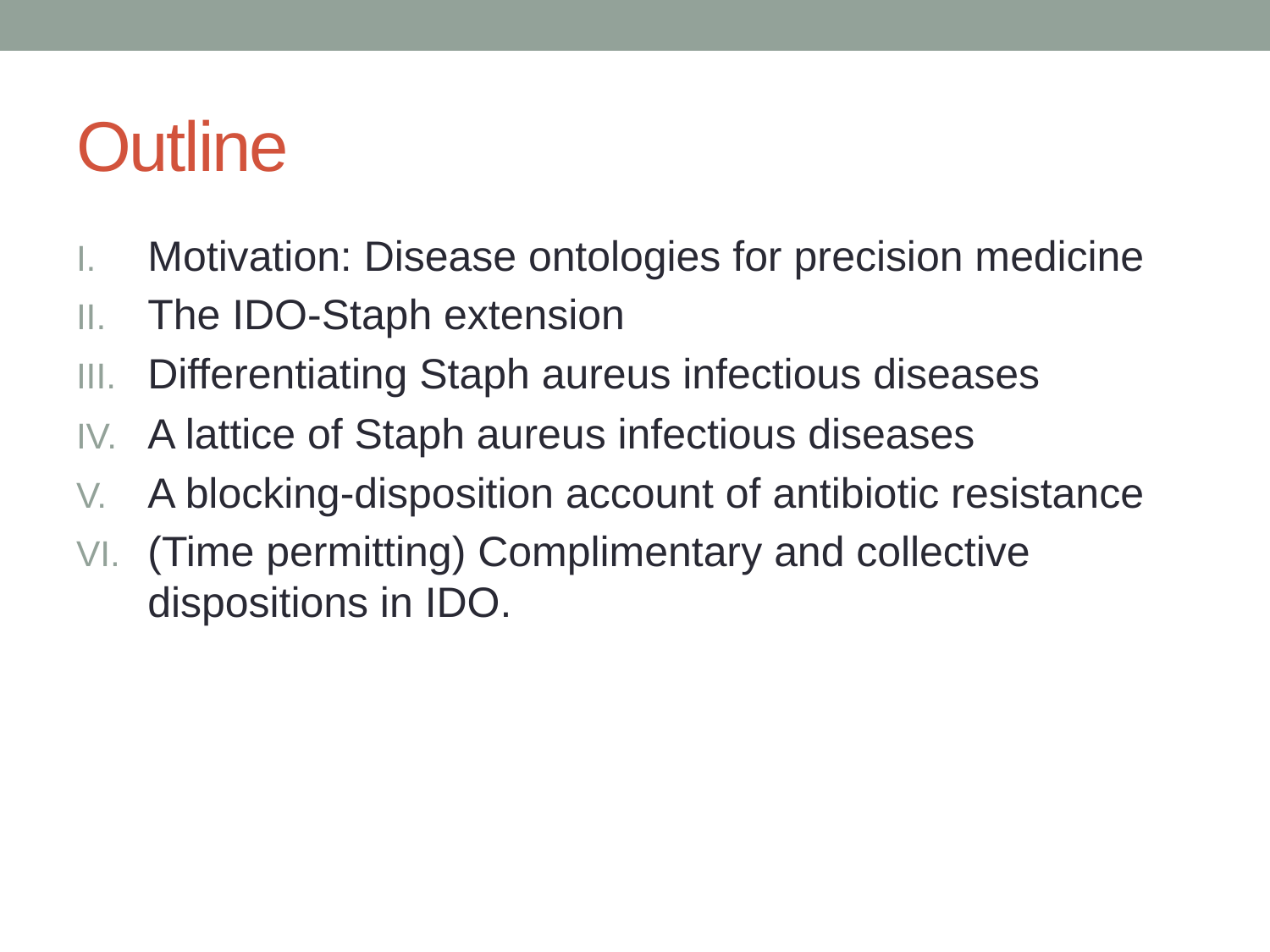

# Outline
Motivation: Disease ontologies for precision medicine
The IDO-Staph extension
Differentiating Staph aureus infectious diseases
A lattice of Staph aureus infectious diseases
A blocking-disposition account of antibiotic resistance
(Time permitting) Complimentary and collective dispositions in IDO.